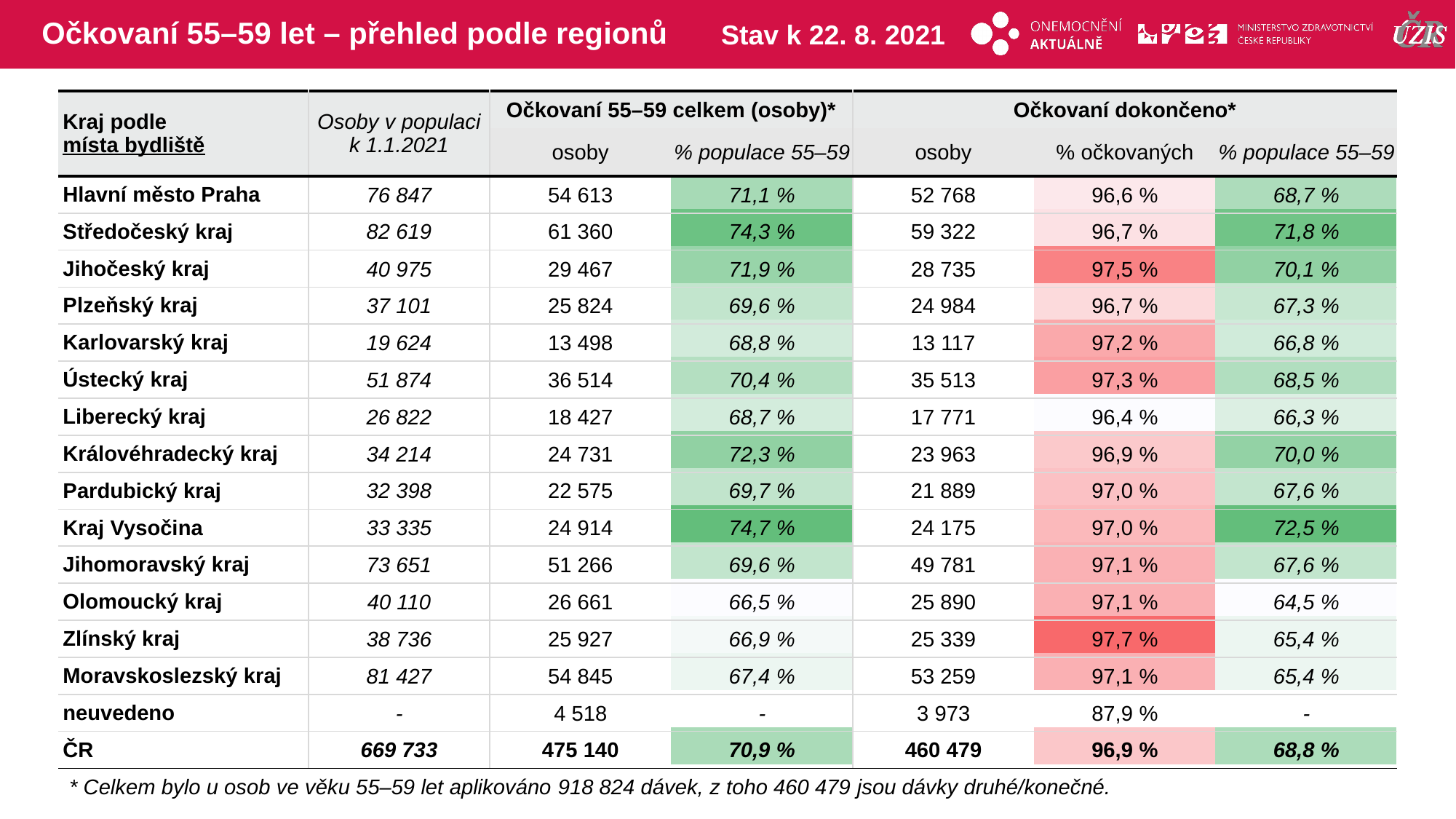

# Očkovaní 55–59 let – přehled podle regionů
Stav k 22. 8. 2021
| Kraj podle místa bydliště | Osoby v populaci k 1.1.2021 | Očkovaní 55–59 celkem (osoby)\* |  | Očkovaní dokončeno\* |  |  |
| --- | --- | --- | --- | --- | --- | --- |
|  |  | osoby | % populace 55–59 | osoby | % očkovaných | % populace 55–59 |
| Hlavní město Praha | 76 847 | 54 613 | 71,1 % | 52 768 | 96,6 % | 68,7 % |
| Středočeský kraj | 82 619 | 61 360 | 74,3 % | 59 322 | 96,7 % | 71,8 % |
| Jihočeský kraj | 40 975 | 29 467 | 71,9 % | 28 735 | 97,5 % | 70,1 % |
| Plzeňský kraj | 37 101 | 25 824 | 69,6 % | 24 984 | 96,7 % | 67,3 % |
| Karlovarský kraj | 19 624 | 13 498 | 68,8 % | 13 117 | 97,2 % | 66,8 % |
| Ústecký kraj | 51 874 | 36 514 | 70,4 % | 35 513 | 97,3 % | 68,5 % |
| Liberecký kraj | 26 822 | 18 427 | 68,7 % | 17 771 | 96,4 % | 66,3 % |
| Královéhradecký kraj | 34 214 | 24 731 | 72,3 % | 23 963 | 96,9 % | 70,0 % |
| Pardubický kraj | 32 398 | 22 575 | 69,7 % | 21 889 | 97,0 % | 67,6 % |
| Kraj Vysočina | 33 335 | 24 914 | 74,7 % | 24 175 | 97,0 % | 72,5 % |
| Jihomoravský kraj | 73 651 | 51 266 | 69,6 % | 49 781 | 97,1 % | 67,6 % |
| Olomoucký kraj | 40 110 | 26 661 | 66,5 % | 25 890 | 97,1 % | 64,5 % |
| Zlínský kraj | 38 736 | 25 927 | 66,9 % | 25 339 | 97,7 % | 65,4 % |
| Moravskoslezský kraj | 81 427 | 54 845 | 67,4 % | 53 259 | 97,1 % | 65,4 % |
| neuvedeno | - | 4 518 | - | 3 973 | 87,9 % | - |
| ČR | 669 733 | 475 140 | 70,9 % | 460 479 | 96,9 % | 68,8 % |
|  |  |  |  |  |  |
| --- | --- | --- | --- | --- | --- |
|  |  |  |  |  |  |
|  |  |  |  |  |  |
|  |  |  |  |  |  |
|  |  |  |  |  |  |
|  |  |  |  |  |  |
|  |  |  |  |  |  |
|  |  |  |  |  |  |
|  |  |  |  |  |  |
|  |  |  |  |  |  |
|  |  |  |  |  |  |
|  |  |  |  |  |  |
|  |  |  |  |  |  |
|  |  |  |  |  |  |
|  |  |  |  |  |  |
|  |  |  |  |  |  |
* Celkem bylo u osob ve věku 55–59 let aplikováno 918 824 dávek, z toho 460 479 jsou dávky druhé/konečné.